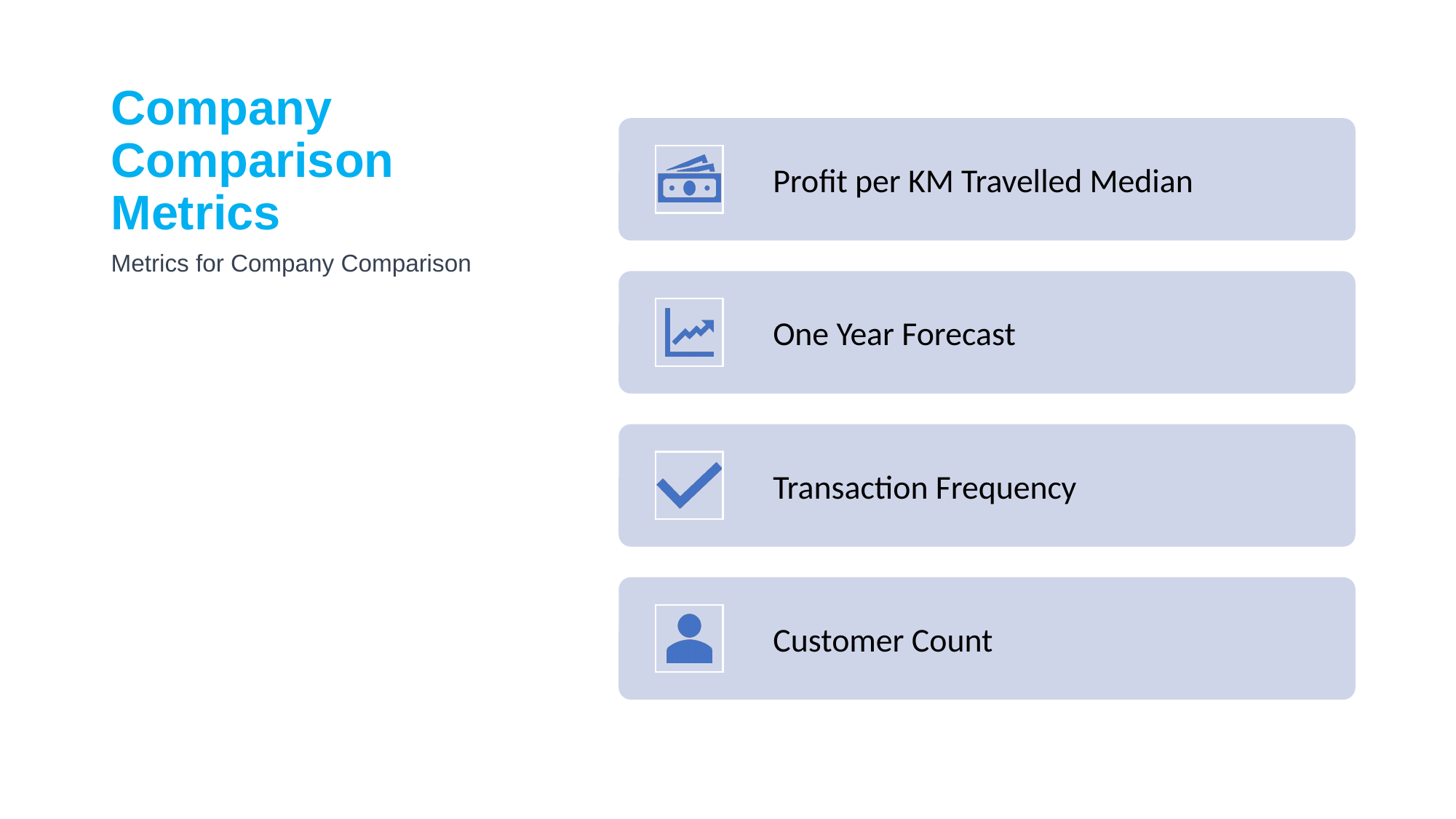

# Company Comparison Metrics
Profit per KM Travelled Median
One Year Forecast
Transaction Frequency
Customer Count
Metrics for Company Comparison